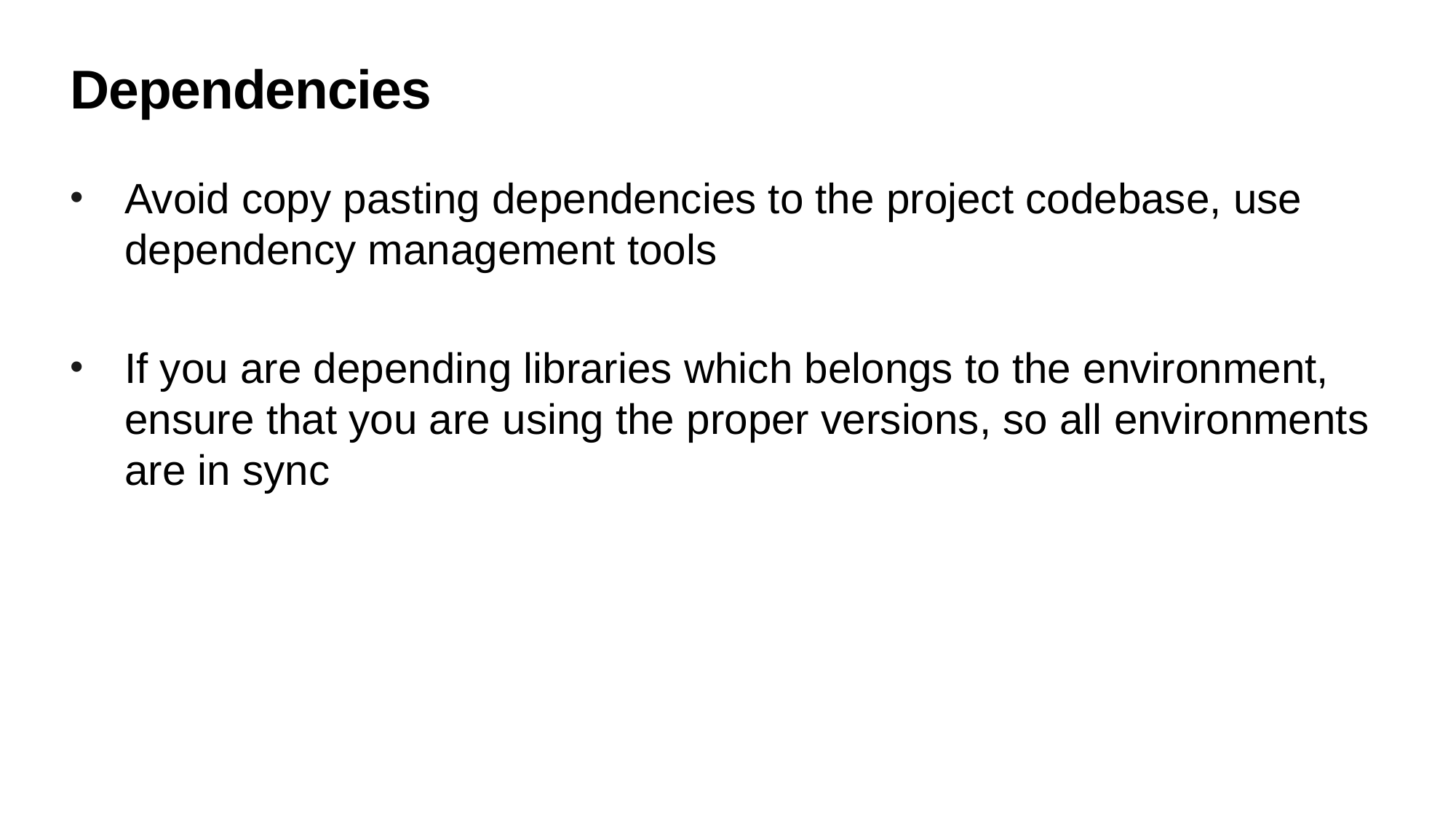

# Dependencies
Avoid copy pasting dependencies to the project codebase, use dependency management tools

If you are depending libraries which belongs to the environment, ensure that you are using the proper versions, so all environments are in sync